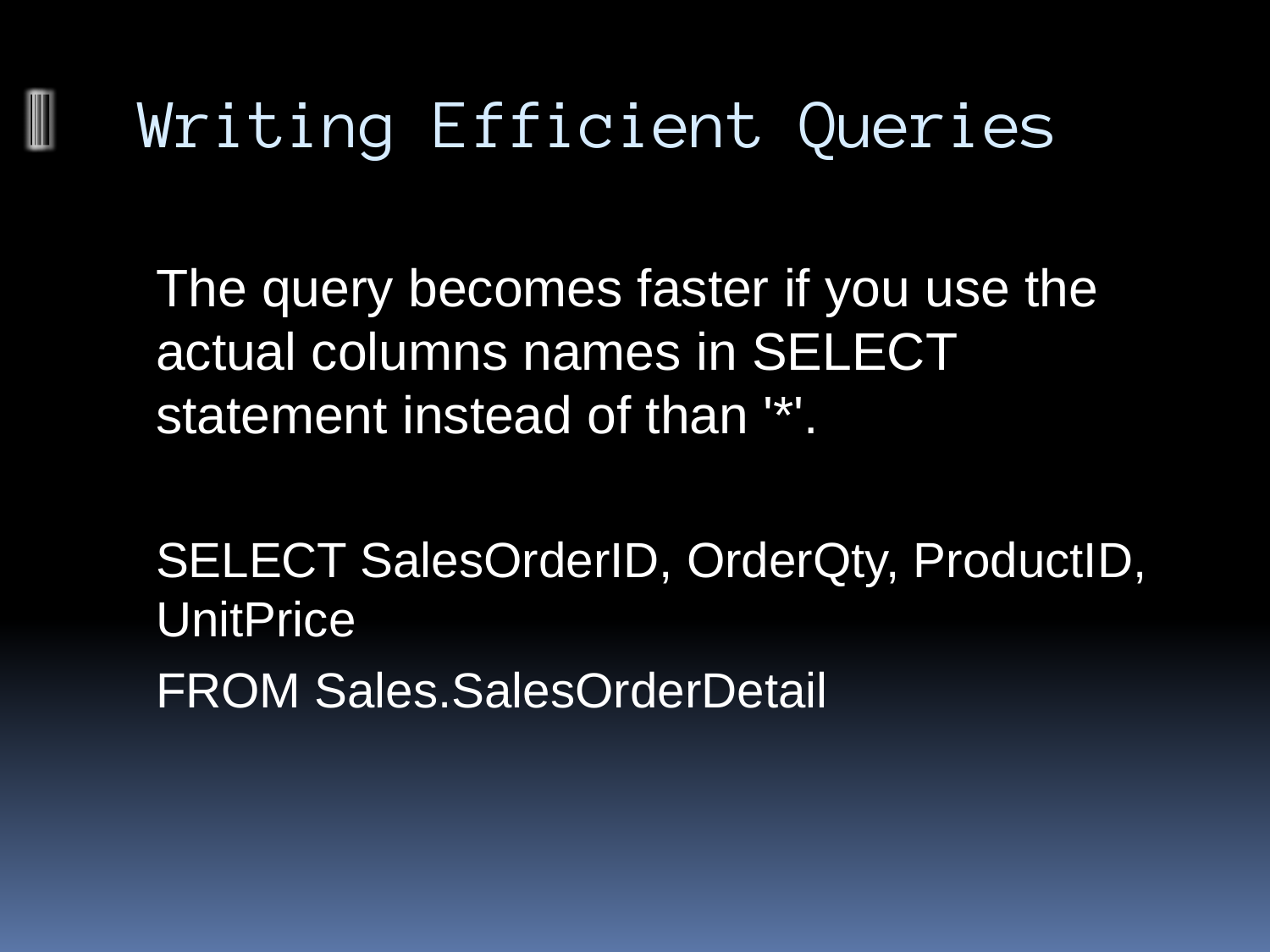

# Writing Efficient Queries
The query becomes faster if you use the actual columns names in SELECT statement instead of than '*'.

SELECT SalesOrderID, OrderQty, ProductID, UnitPrice
FROM Sales.SalesOrderDetail